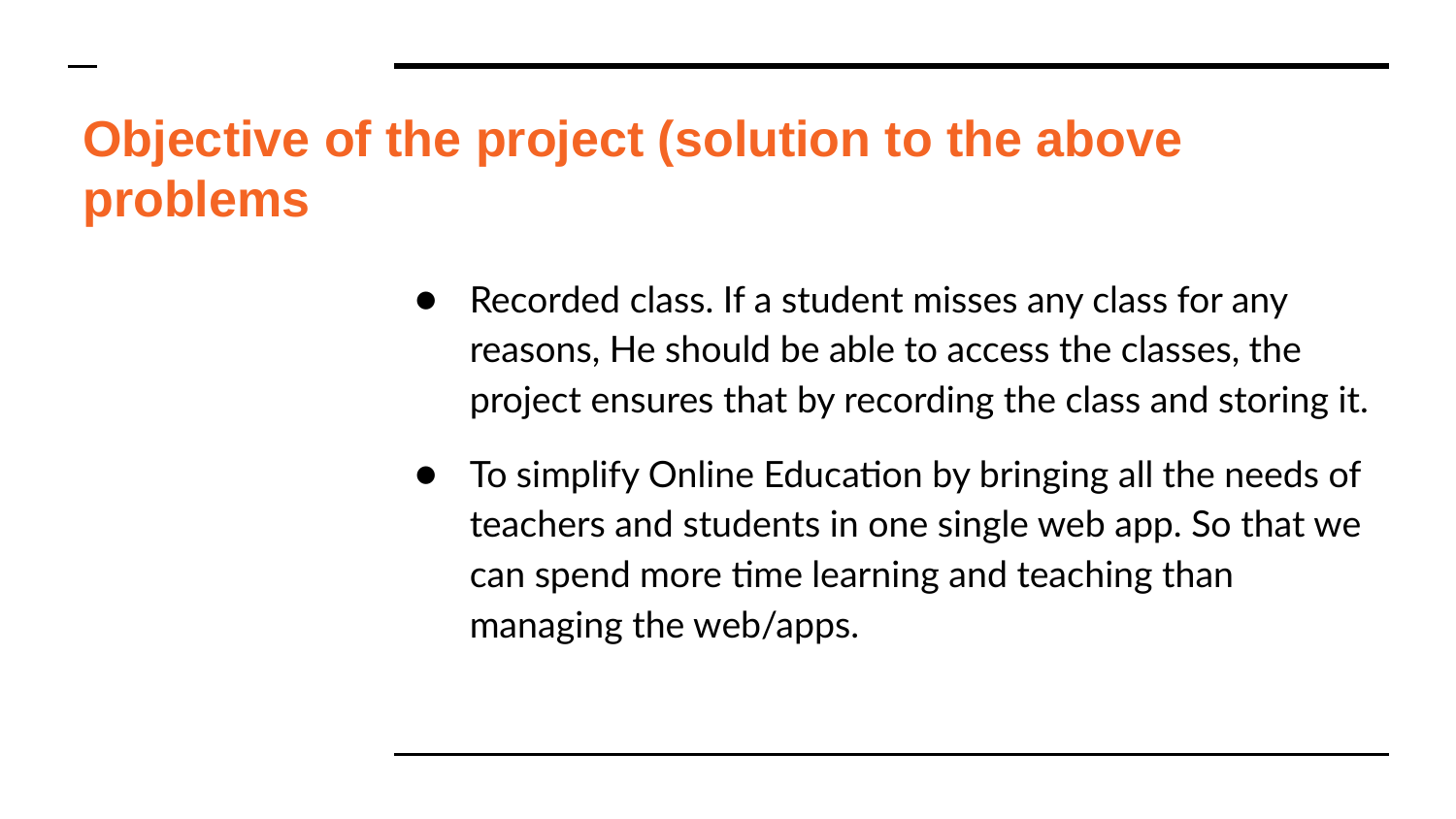

# Objective of the project (solution to the above problems
Recorded class. If a student misses any class for any reasons, He should be able to access the classes, the project ensures that by recording the class and storing it.
To simplify Online Education by bringing all the needs of teachers and students in one single web app. So that we can spend more time learning and teaching than managing the web/apps.